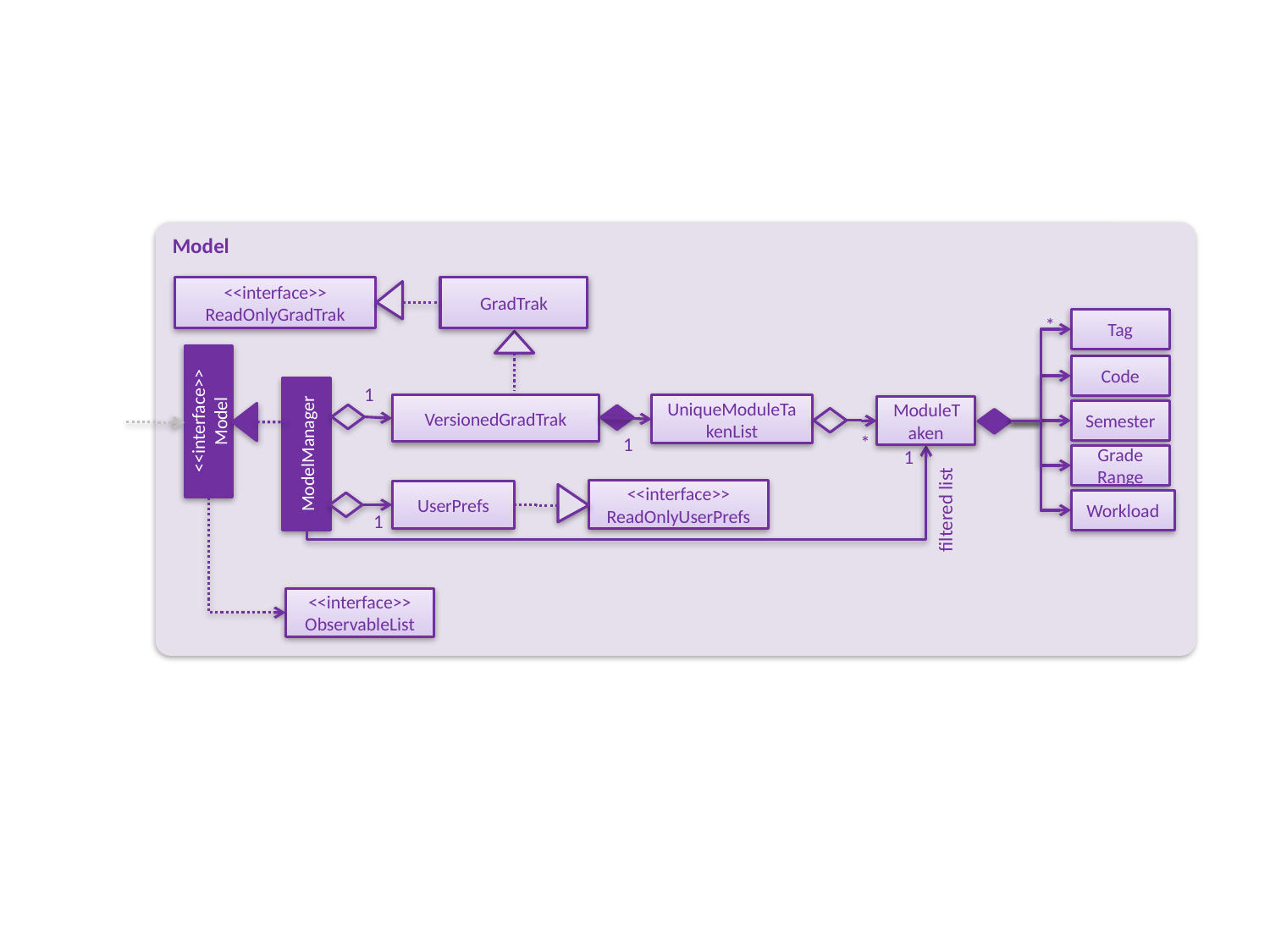

Model
<<interface>>
ReadOnlyGradTrak
GradTrak

Tag
*

Code
1
VersionedGradTrak
UniqueModuleTakenList
ModuleTaken
<<interface>>
Model
Semester

ModelManager
*
1
1
Grade Range
<<interface>>
ReadOnlyUserPrefs
UserPrefs

Workload

filtered list
1
<<interface>>
ObservableList